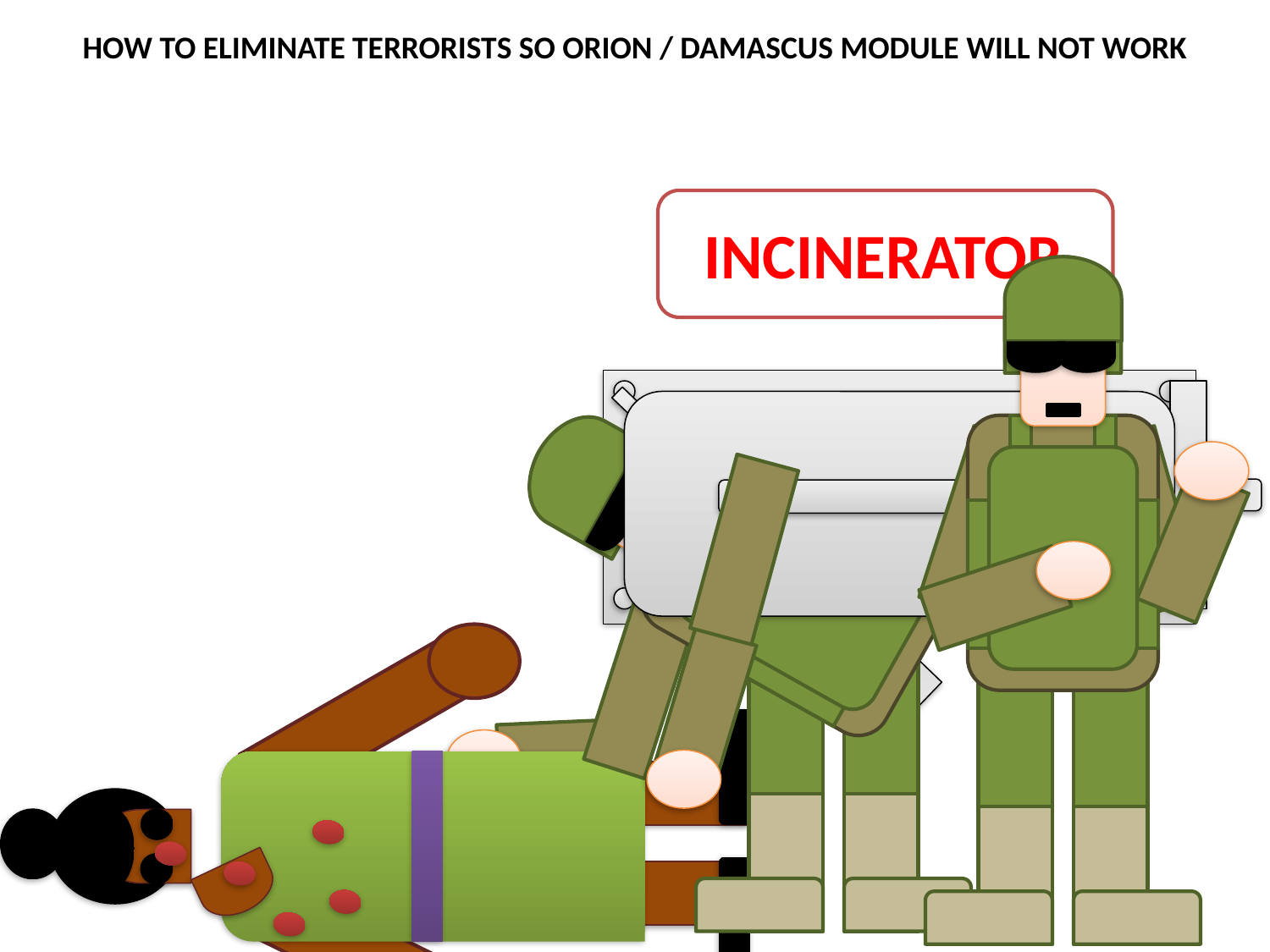

HOW TO ELIMINATE TERRORISTS SO ORION / DAMASCUS MODULE WILL NOT WORK

INCINERATOR